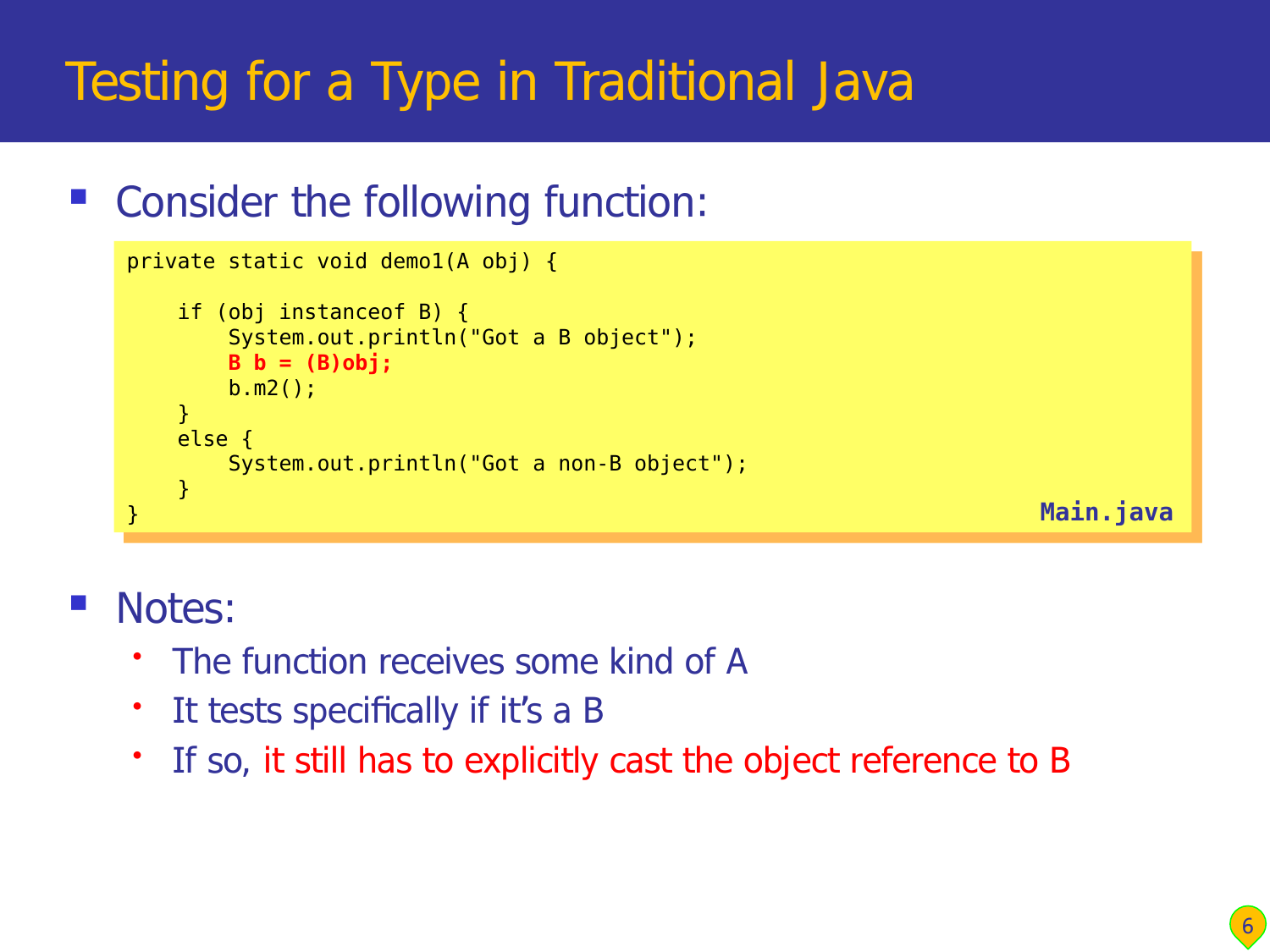

# Testing for a Type in Traditional Java
Consider the following function:

Notes:
The function receives some kind of A
It tests specifically if it’s a B
If so, it still has to explicitly cast the object reference to B
private static void demo1(A obj) {

    if (obj instanceof B) {
        System.out.println("Got a B object");
        B b = (B)obj;
        b.m2();
    }
    else {
        System.out.println("Got a non-B object");
    }
}
Main.java
6